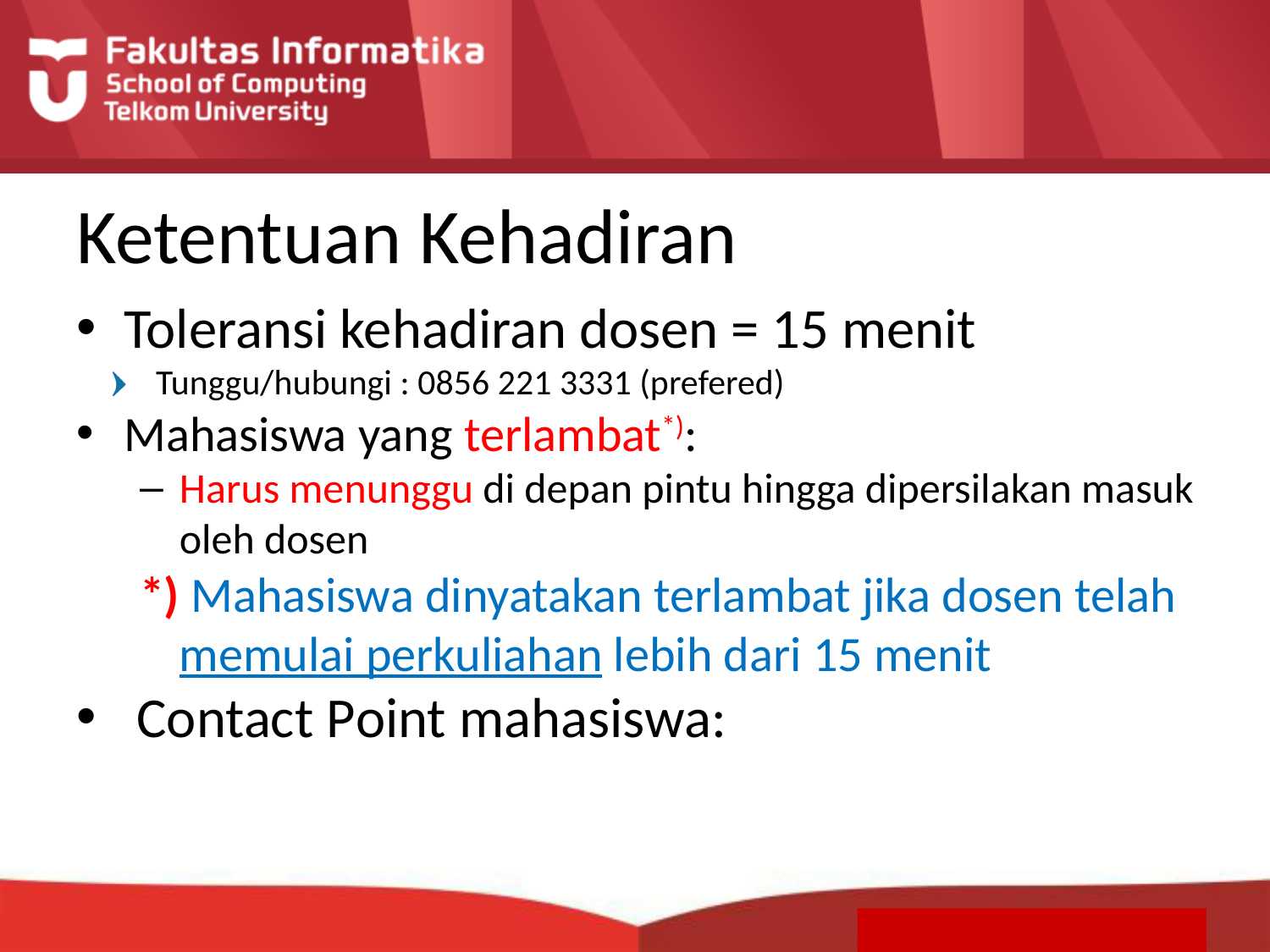

# Ketentuan Kehadiran
Toleransi kehadiran dosen = 15 menit
Tunggu/hubungi : 0856 221 3331 (prefered)
Mahasiswa yang terlambat*):
Harus menunggu di depan pintu hingga dipersilakan masuk oleh dosen
*) Mahasiswa dinyatakan terlambat jika dosen telah memulai perkuliahan lebih dari 15 menit
 Contact Point mahasiswa: